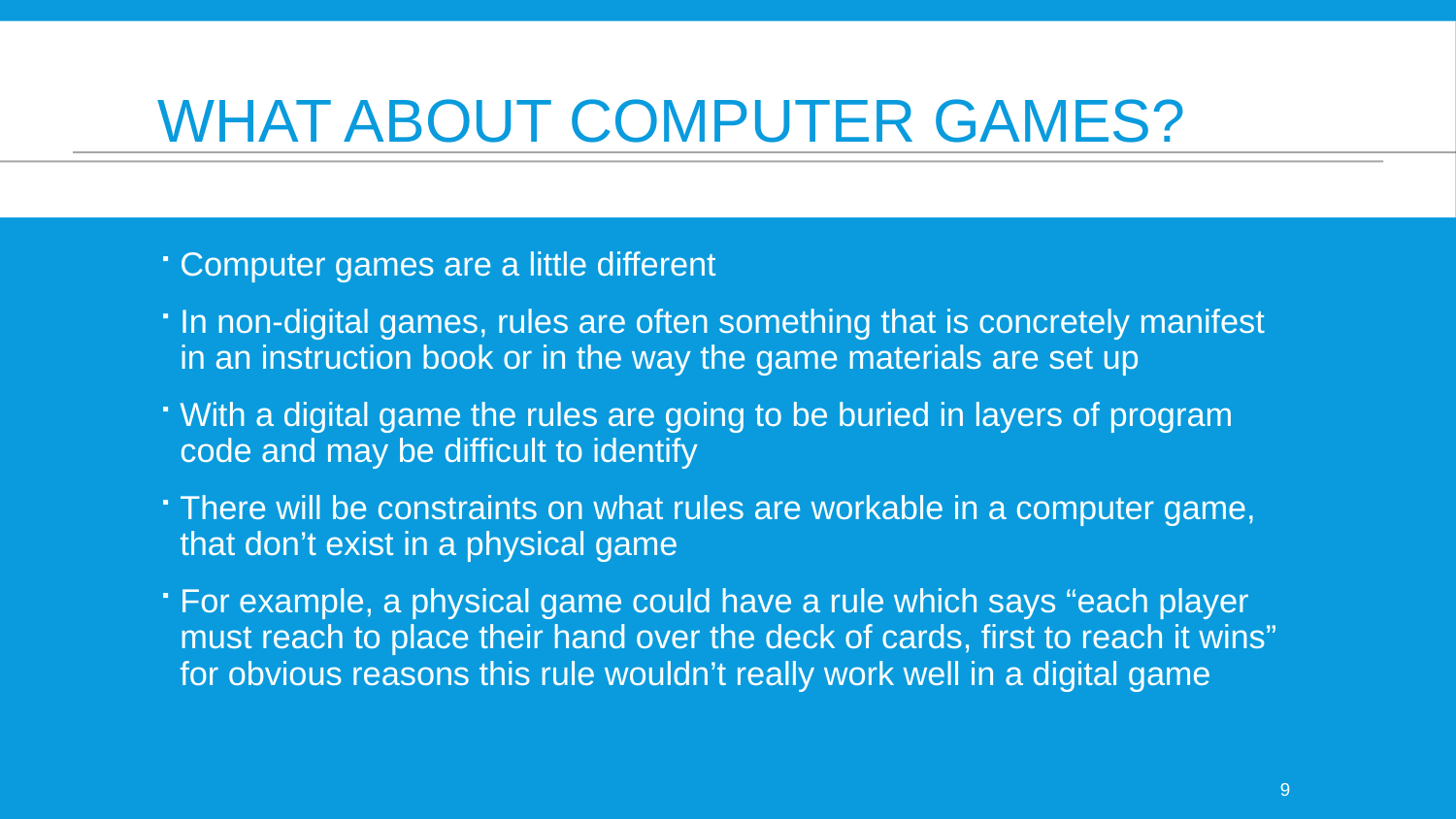

# What about computer games?
Computer games are a little different
In non-digital games, rules are often something that is concretely manifest in an instruction book or in the way the game materials are set up
With a digital game the rules are going to be buried in layers of program code and may be difficult to identify
There will be constraints on what rules are workable in a computer game, that don’t exist in a physical game
For example, a physical game could have a rule which says “each player must reach to place their hand over the deck of cards, first to reach it wins” for obvious reasons this rule wouldn’t really work well in a digital game
9